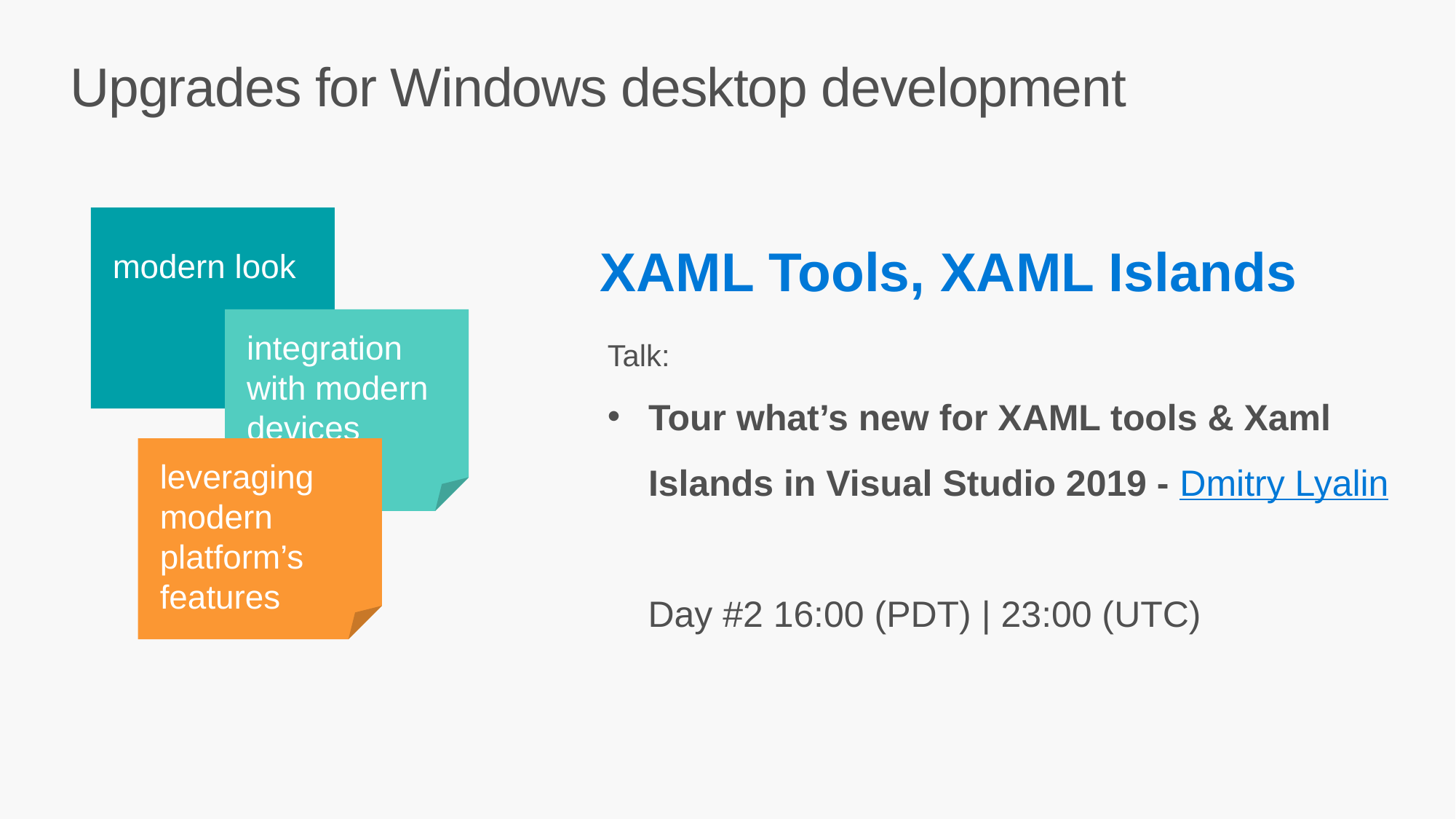

Upgrades for Windows desktop development
XAML Tools, XAML Islands
modern look
integration with modern devices
Talk:
Tour what’s new for XAML tools & Xaml Islands in Visual Studio 2019 - Dmitry Lyalin
    Day #2 16:00 (PDT) | 23:00 (UTC)

leveraging modern platform’s features